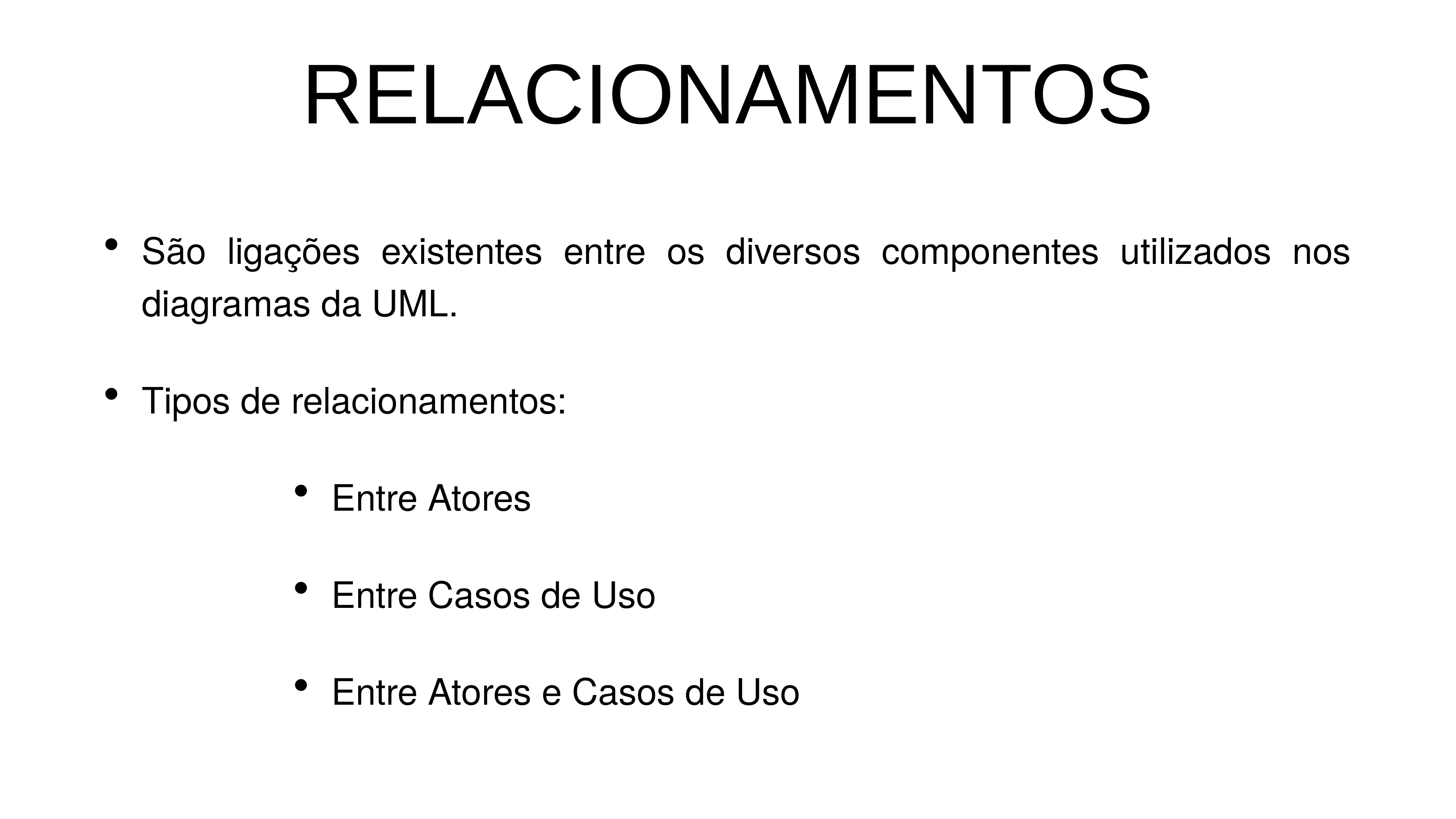

# RELACIONAMENTOS
São ligações existentes entre os diversos componentes utilizados nos diagramas da UML.
Tipos de relacionamentos:
Entre Atores
Entre Casos de Uso
Entre Atores e Casos de Uso